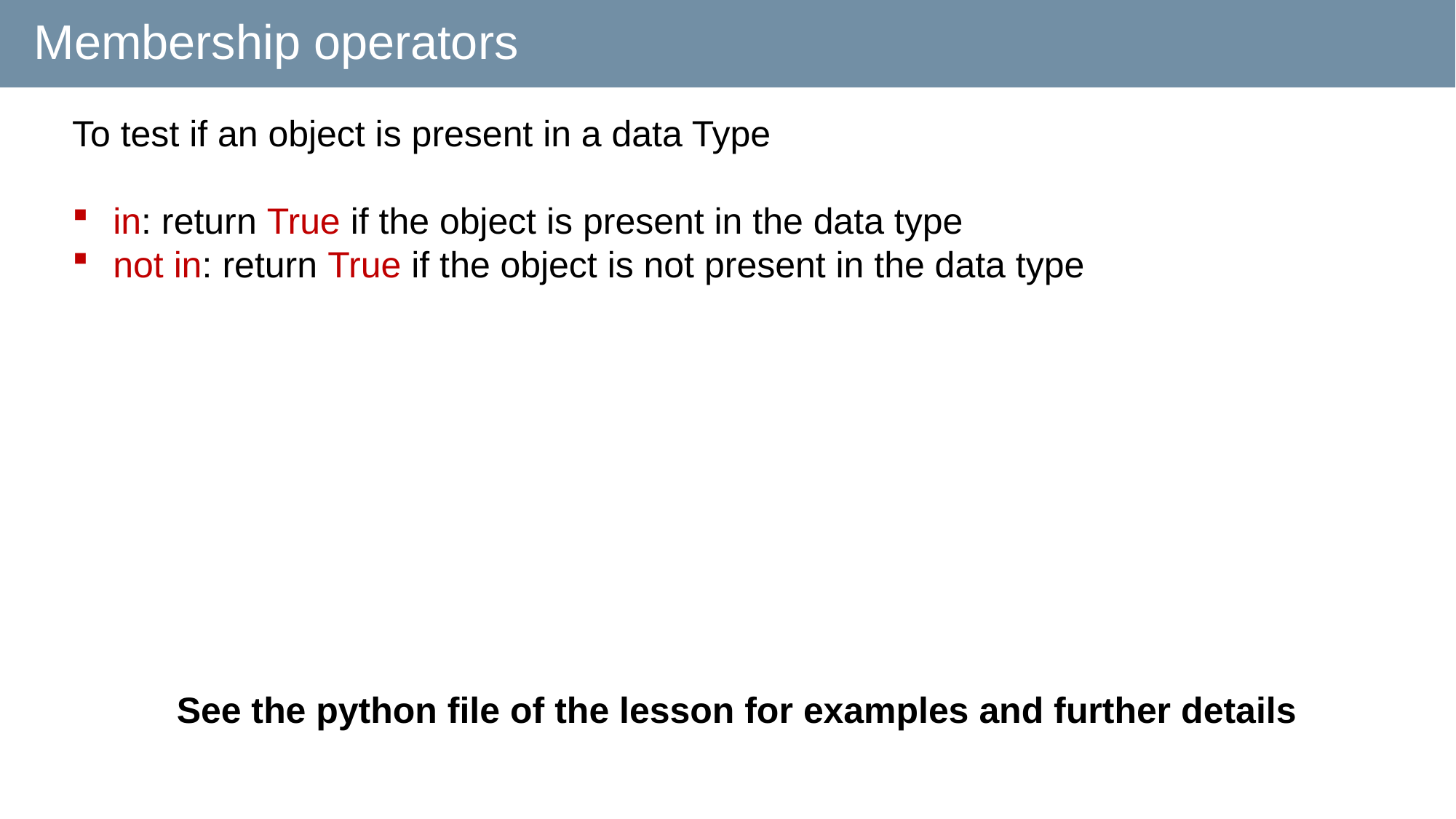

# Membership operators
To test if an object is present in a data Type

in: return True if the object is present in the data type
not in: return True if the object is not present in the data type
See the python file of the lesson for examples and further details